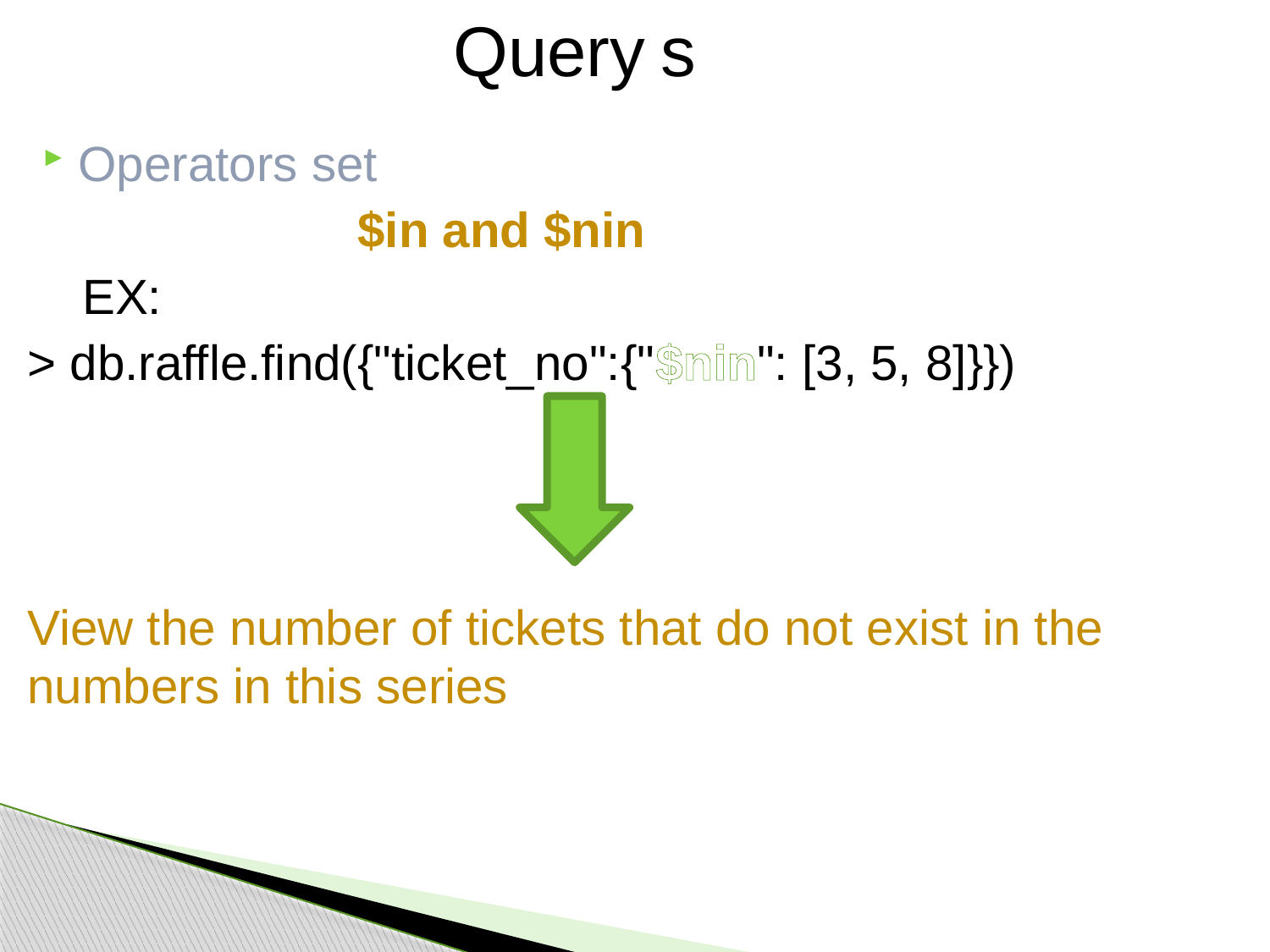

Query s
Operators set
                        $in and $nin
    EX:
> db.raffle.find({"ticket_no":{"$nin": [3, 5, 8]}})

View the number of tickets that do not exist in the numbers in this series